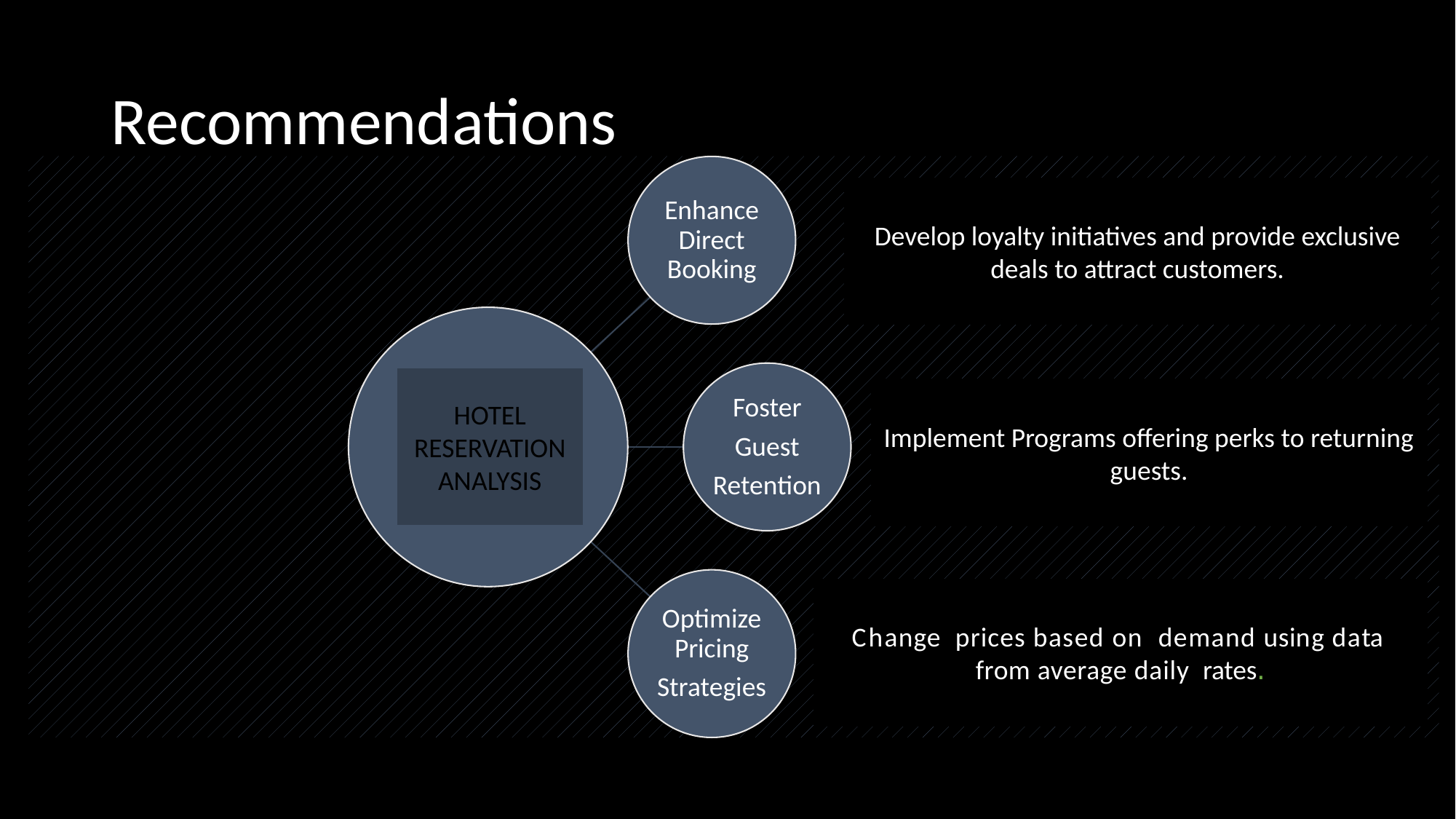

# Recommendations
Enhance Direct Booking

Foster
Guest
Retention

Optimize Pricing
Strategies

Develop loyalty initiatives and provide exclusive deals to attract customers.
HOTEL RESERVATION
ANALYSIS
Implement Programs offering perks to returning guests.

Change  prices based on  demand using data  from average daily  rates.